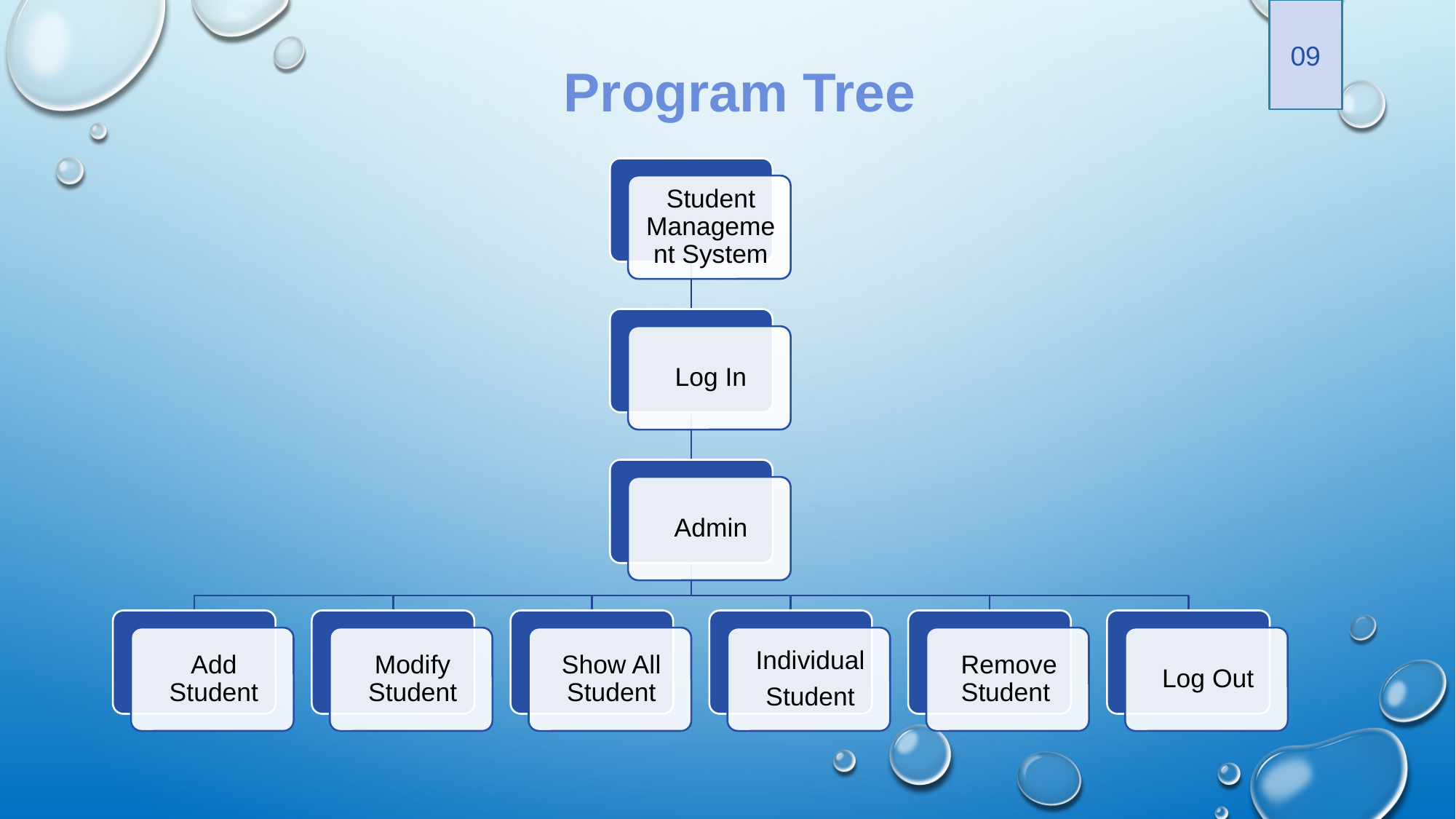

09
# Program Tree
Student Management System
Log In
Admin
Add Student
Modify Student
Show All Student
Individual
Student
Remove Student
Log Out